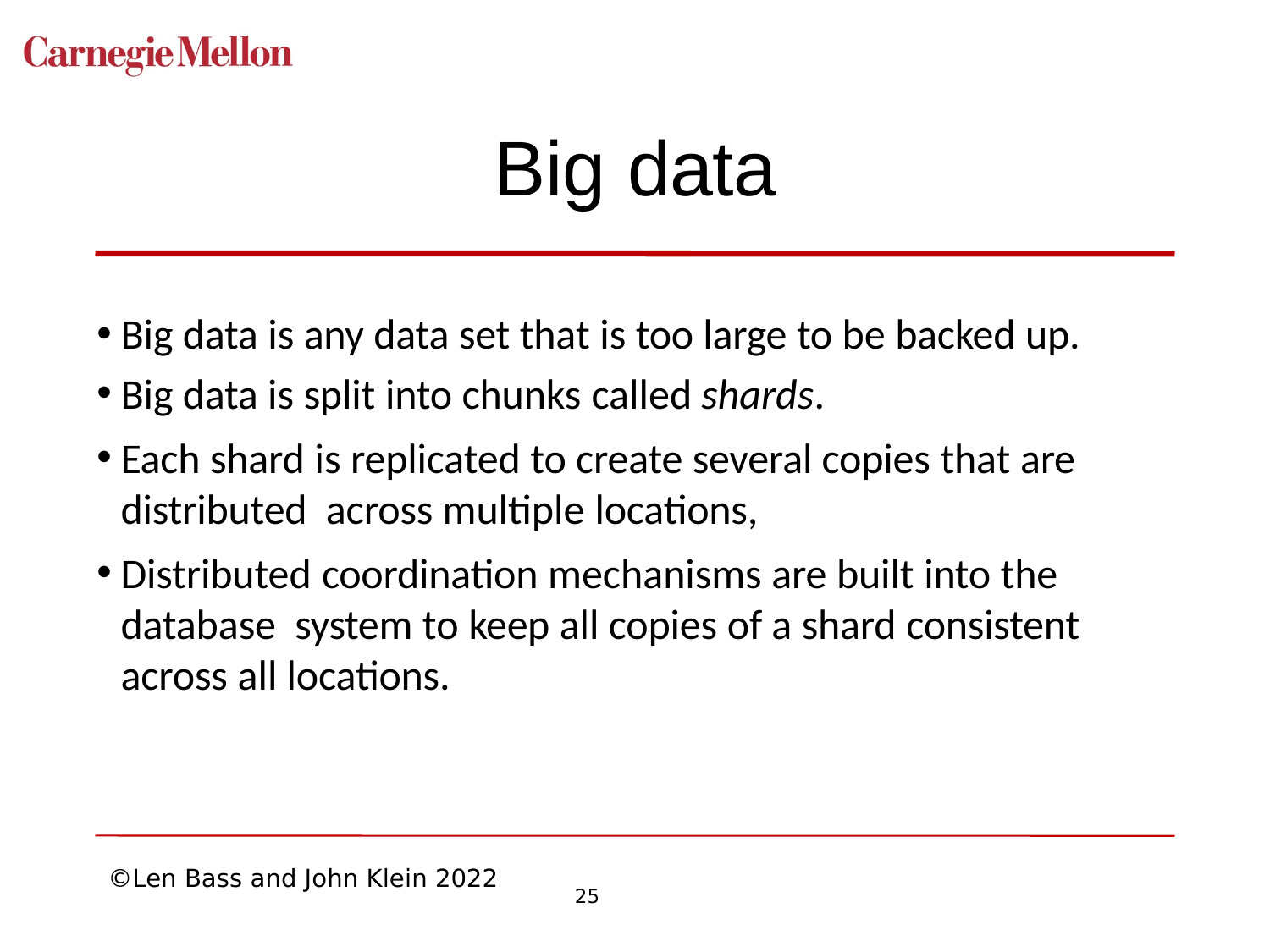

# Big data
Big data is any data set that is too large to be backed up.
Big data is split into chunks called shards.
Each shard is replicated to create several copies that are distributed  across multiple locations,
Distributed coordination mechanisms are built into the database  system to keep all copies of a shard consistent across all locations.
25